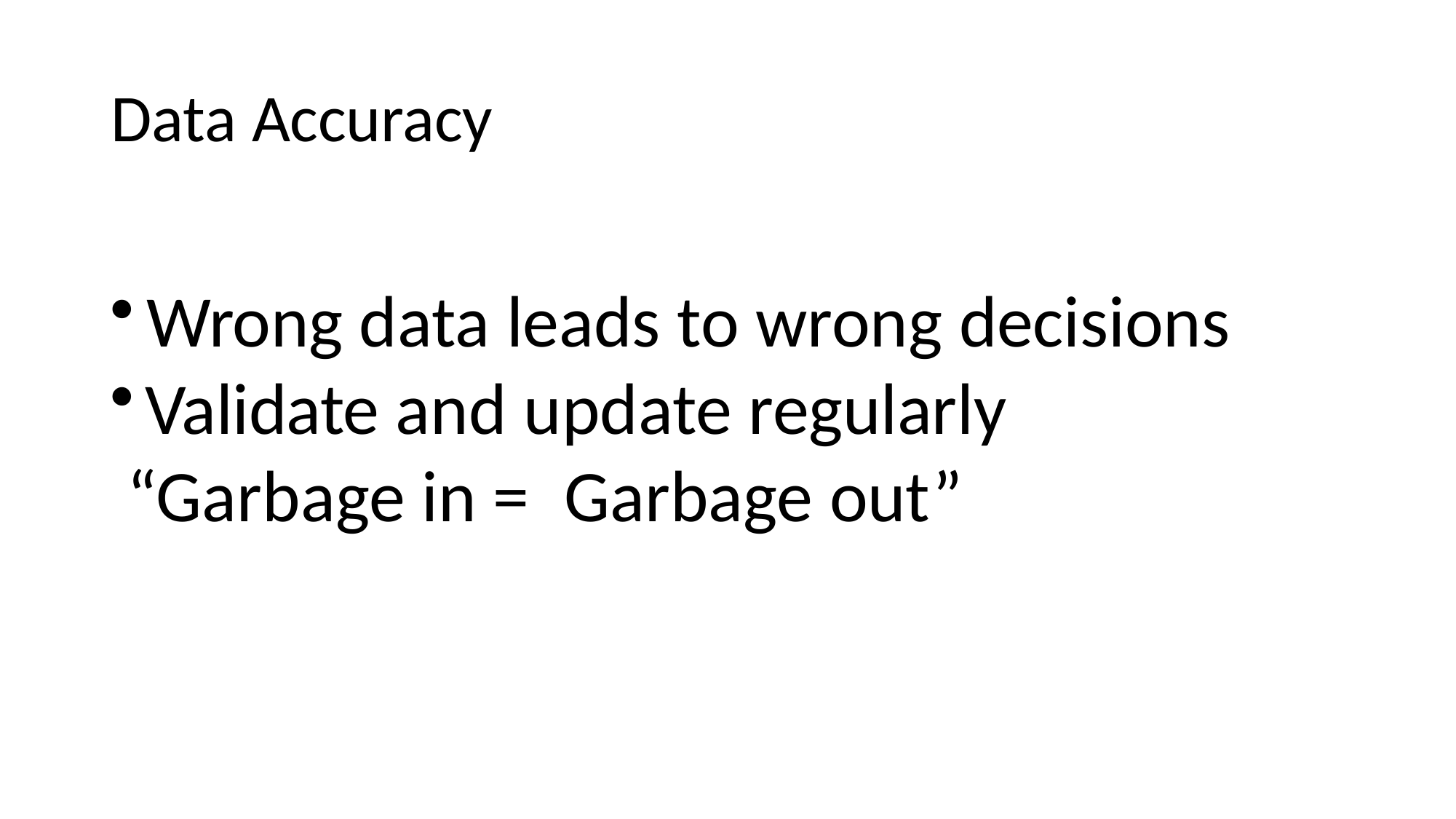

# Data Accuracy
Wrong data leads to wrong decisions
	Validate and update regularly “Garbage in =	Garbage out”